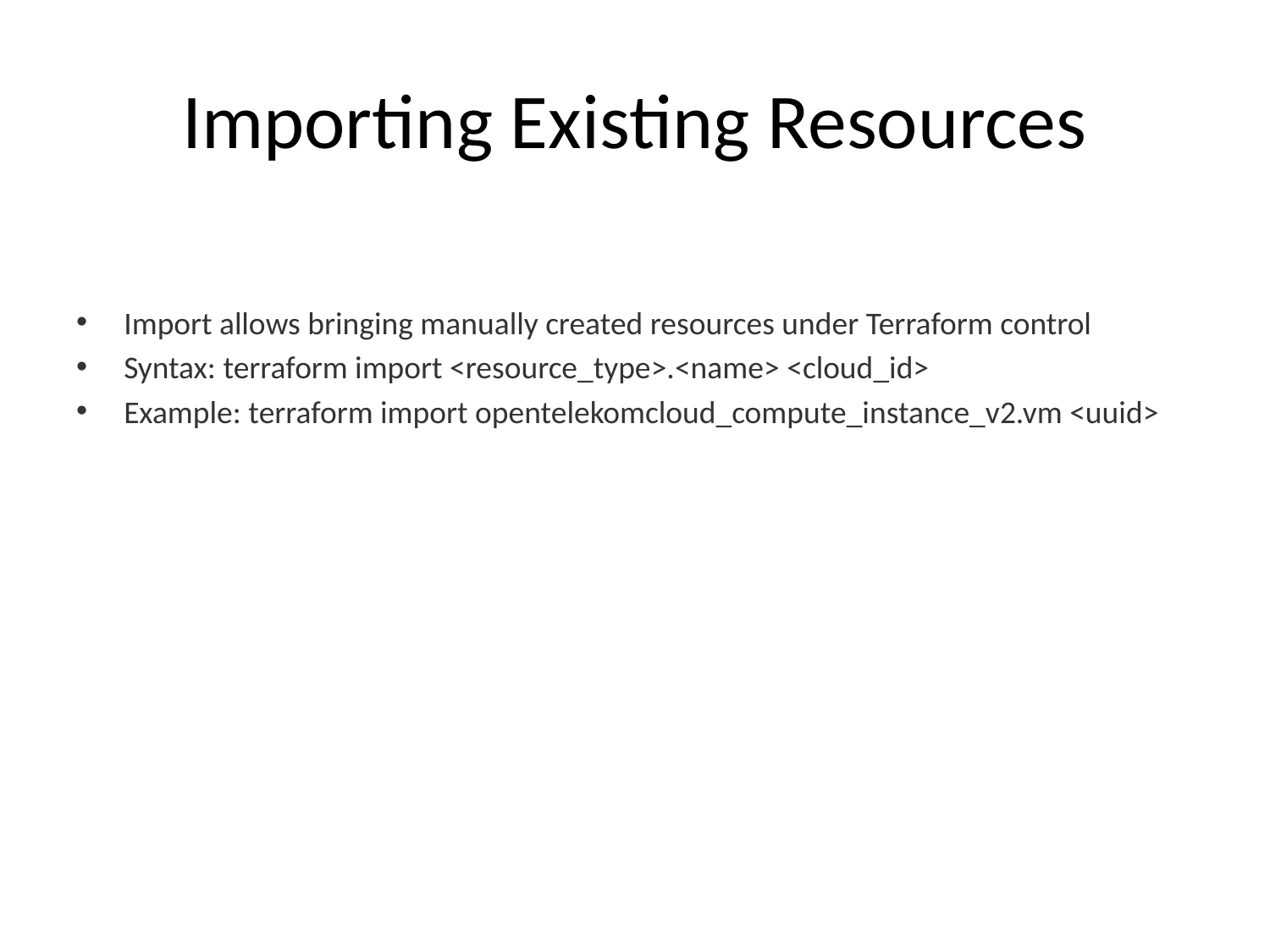

# Importing Existing Resources

Import allows bringing manually created resources under Terraform control
Syntax: terraform import <resource_type>.<name> <cloud_id>
Example: terraform import opentelekomcloud_compute_instance_v2.vm <uuid>